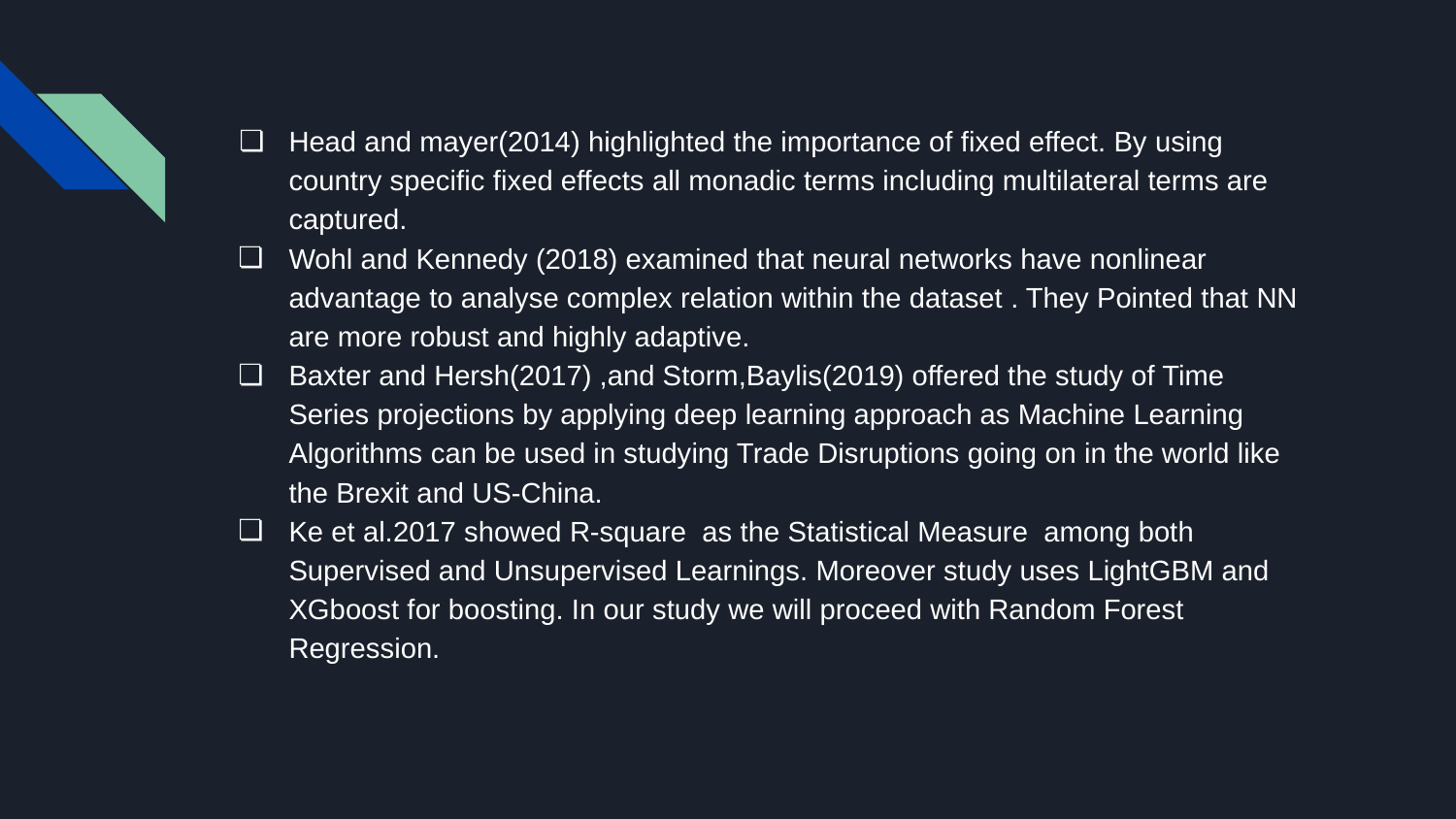

Head and mayer(2014) highlighted the importance of fixed effect. By using country specific fixed effects all monadic terms including multilateral terms are captured.
Wohl and Kennedy (2018) examined that neural networks have nonlinear advantage to analyse complex relation within the dataset . They Pointed that NN are more robust and highly adaptive.
Baxter and Hersh(2017) ,and Storm,Baylis(2019) offered the study of Time Series projections by applying deep learning approach as Machine Learning Algorithms can be used in studying Trade Disruptions going on in the world like the Brexit and US-China.
Ke et al.2017 showed R-square  as the Statistical Measure  among both Supervised and Unsupervised Learnings. Moreover study uses LightGBM and XGboost for boosting. In our study we will proceed with Random Forest Regression.